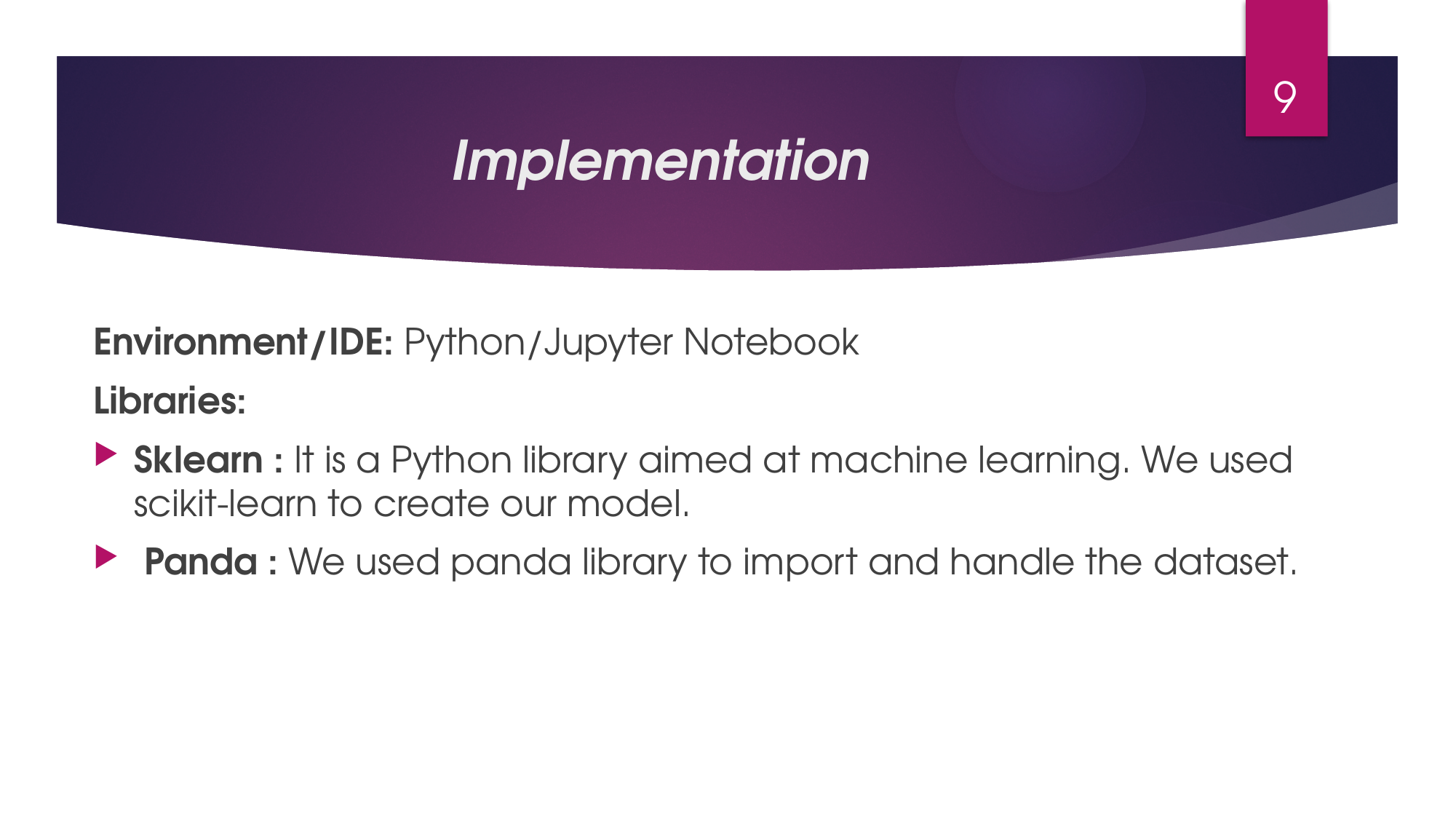

9
# Implementation

Environment/IDE: Python/Jupyter Notebook
Libraries:
Sklearn : It is a Python library aimed at machine learning. We used scikit-learn to create our model.
 Panda : We used panda library to import and handle the dataset.